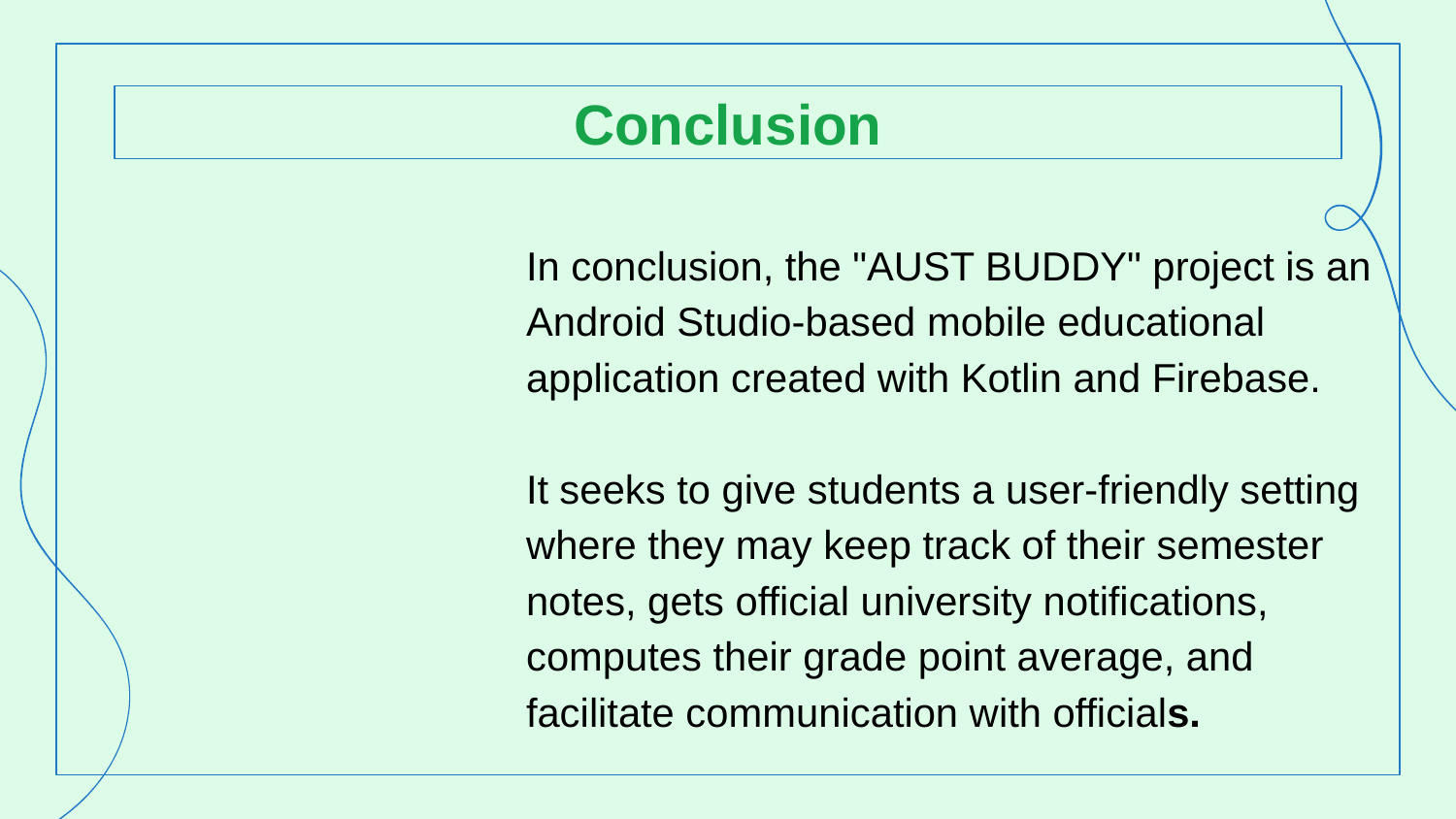

# Conclusion

In conclusion, the "AUST BUDDY" project is an Android Studio-based mobile educational application created with Kotlin and Firebase.

It seeks to give students a user-friendly setting where they may keep track of their semester notes, gets official university notifications, computes their grade point average, and facilitate communication with officials.